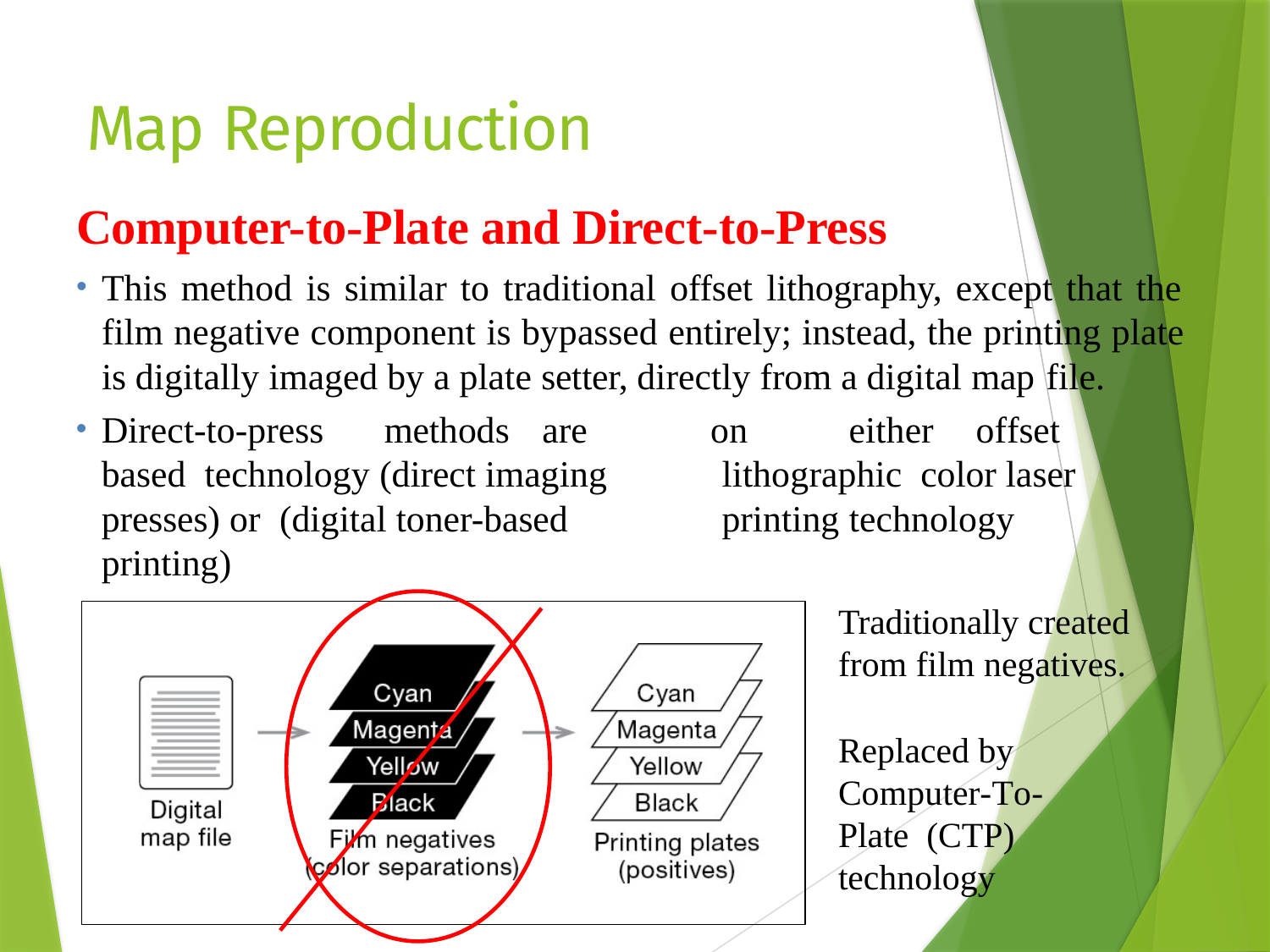

# Map Reproduction
Computer-to-Plate and Direct-to-Press
This method is similar to traditional offset lithography, except that the  film negative component is bypassed entirely; instead, the printing plate  is digitally imaged by a plate setter, directly from a digital map file.
Direct-to-press	methods	are	based  technology (direct imaging presses) or  (digital toner-based printing)
on	either	offset	lithographic  color laser printing technology

Traditionally created
from film negatives.

Replaced by  Computer-To-Plate  (CTP) technology